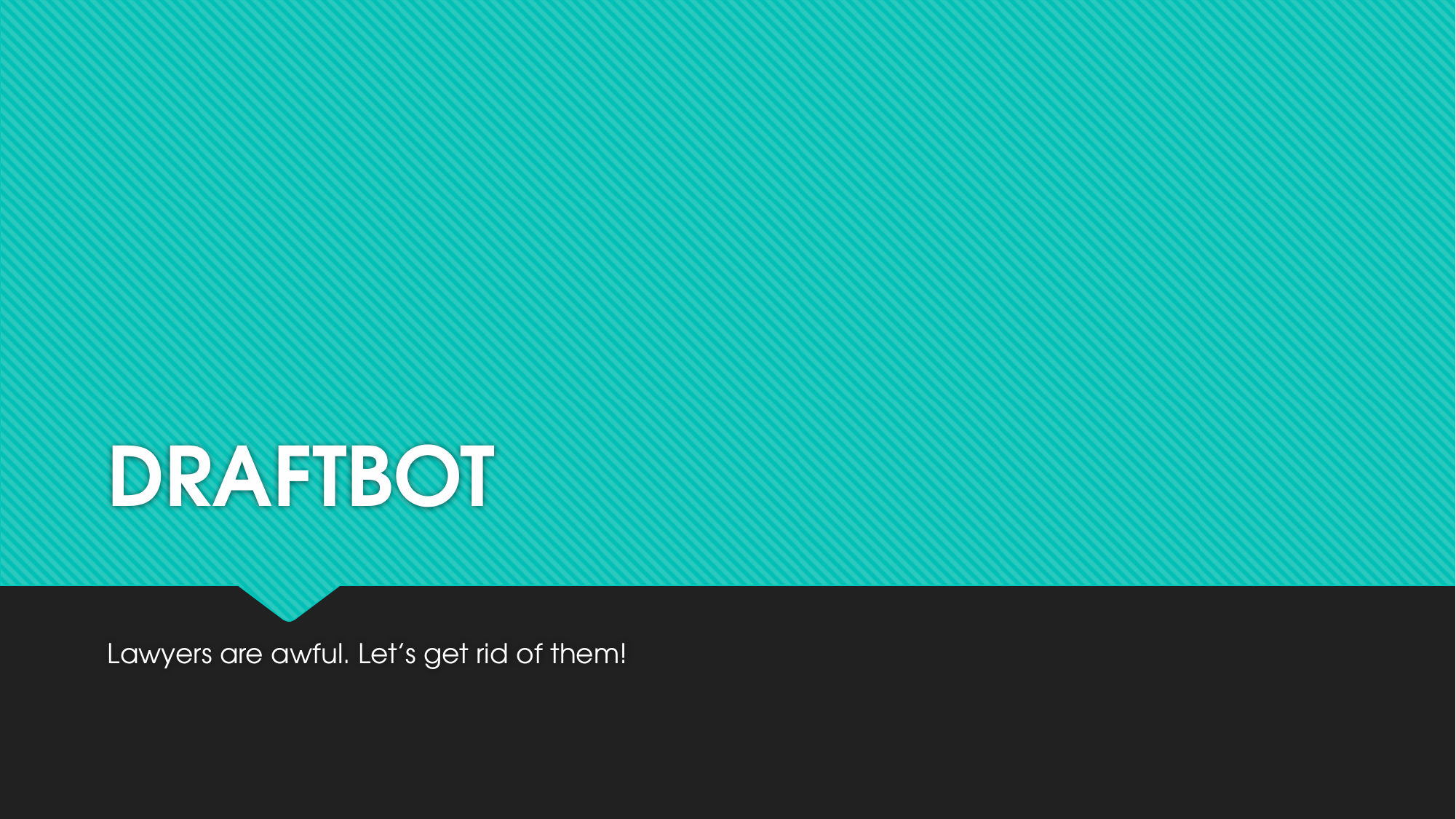

# DRAFTBOT
Lawyers are awful. Let’s get rid of them!